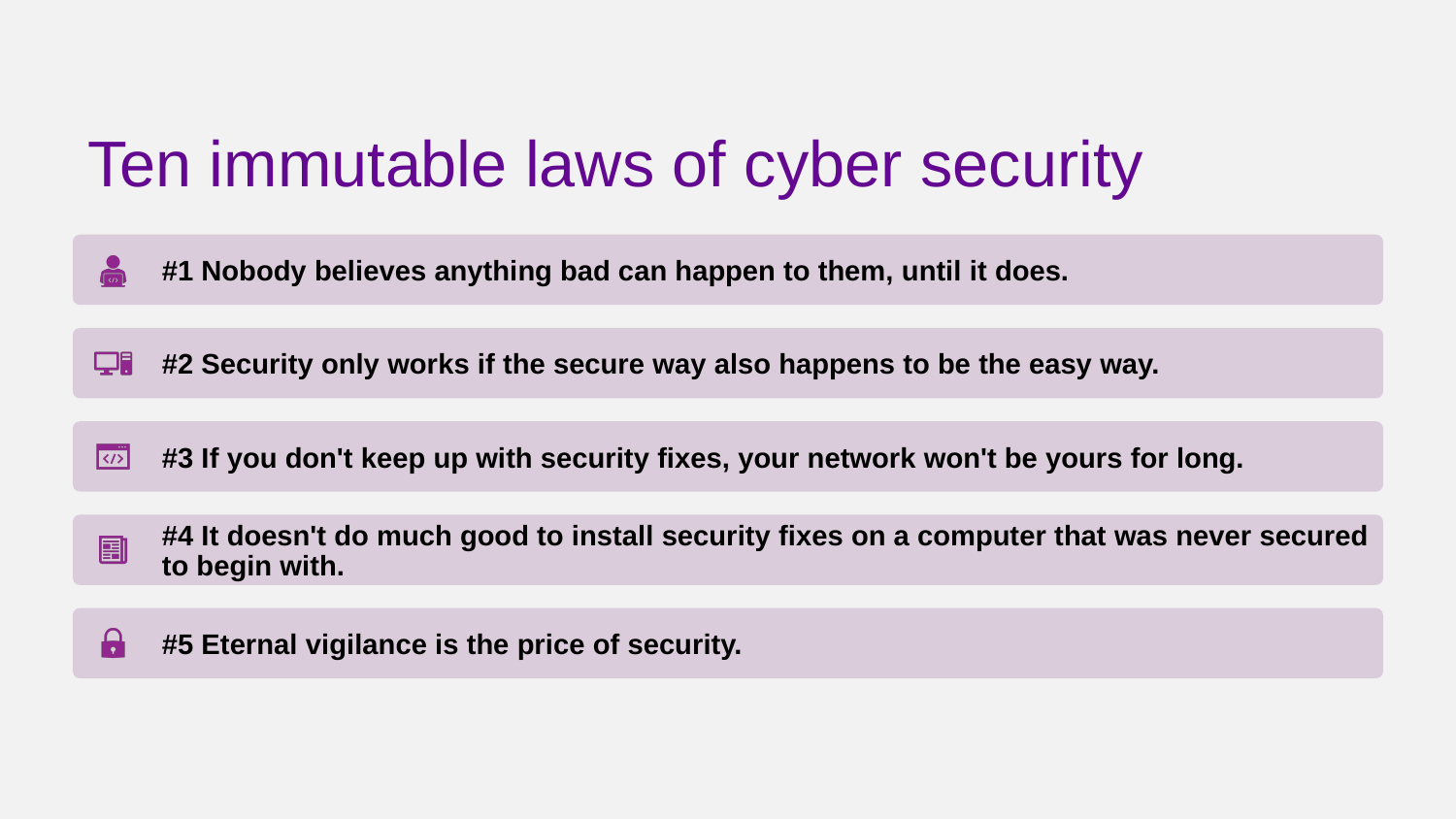

# Ten immutable laws of cyber security
#1 Nobody believes anything bad can happen to them, until it does.
#2 Security only works if the secure way also happens to be the easy way.
#3 If you don't keep up with security fixes, your network won't be yours for long.
#4 It doesn't do much good to install security fixes on a computer that was never secured to begin with.
#5 Eternal vigilance is the price of security.